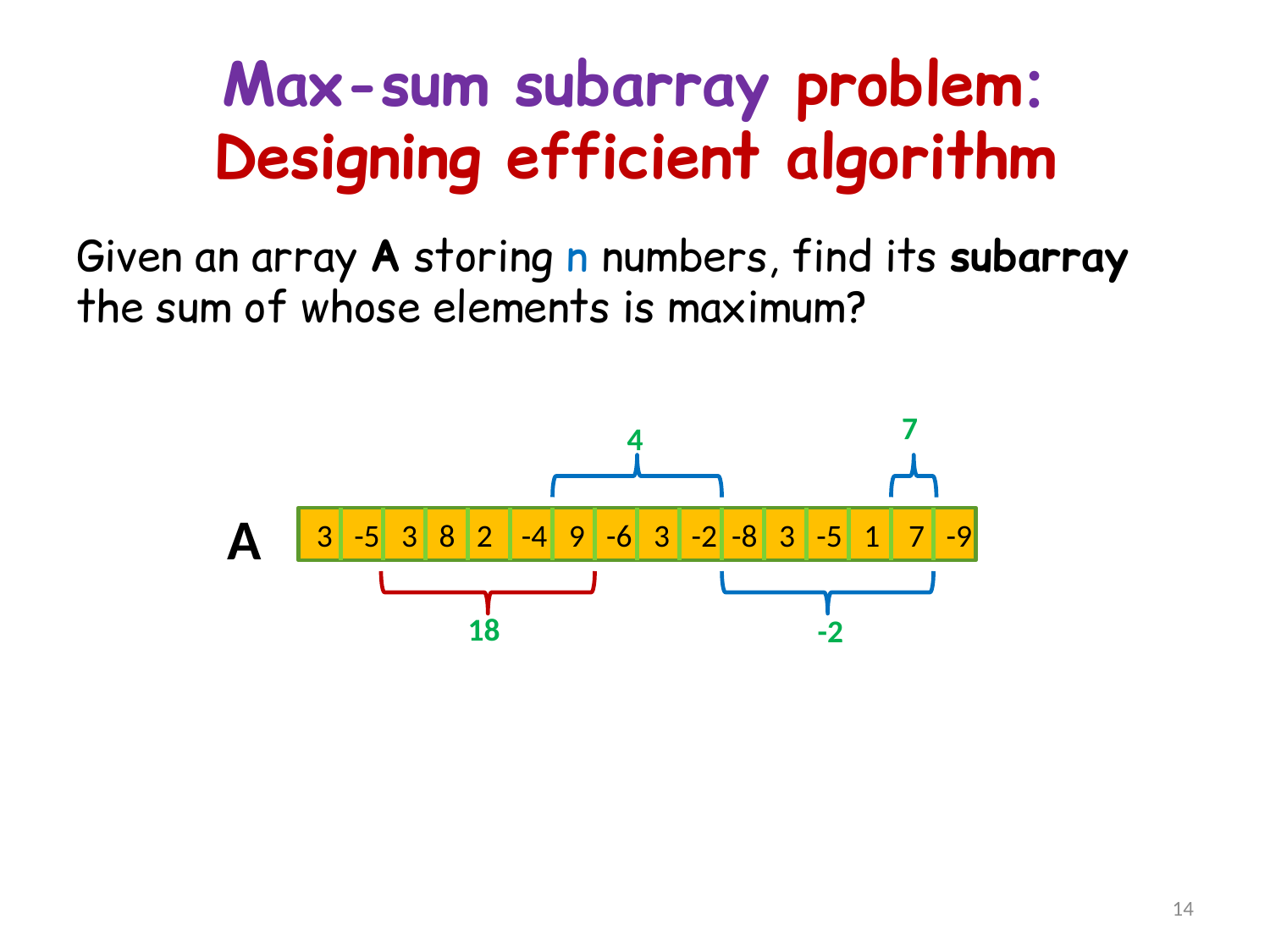

# Max-sum subarray problem: Designing efficient algorithm
Given an array A storing n numbers, find its subarray the sum of whose elements is maximum?
7

4
A

3   -5   3   8   2    -4   9   -6   3   -2  -8   3   -5   1    7   -9

18

-2
14